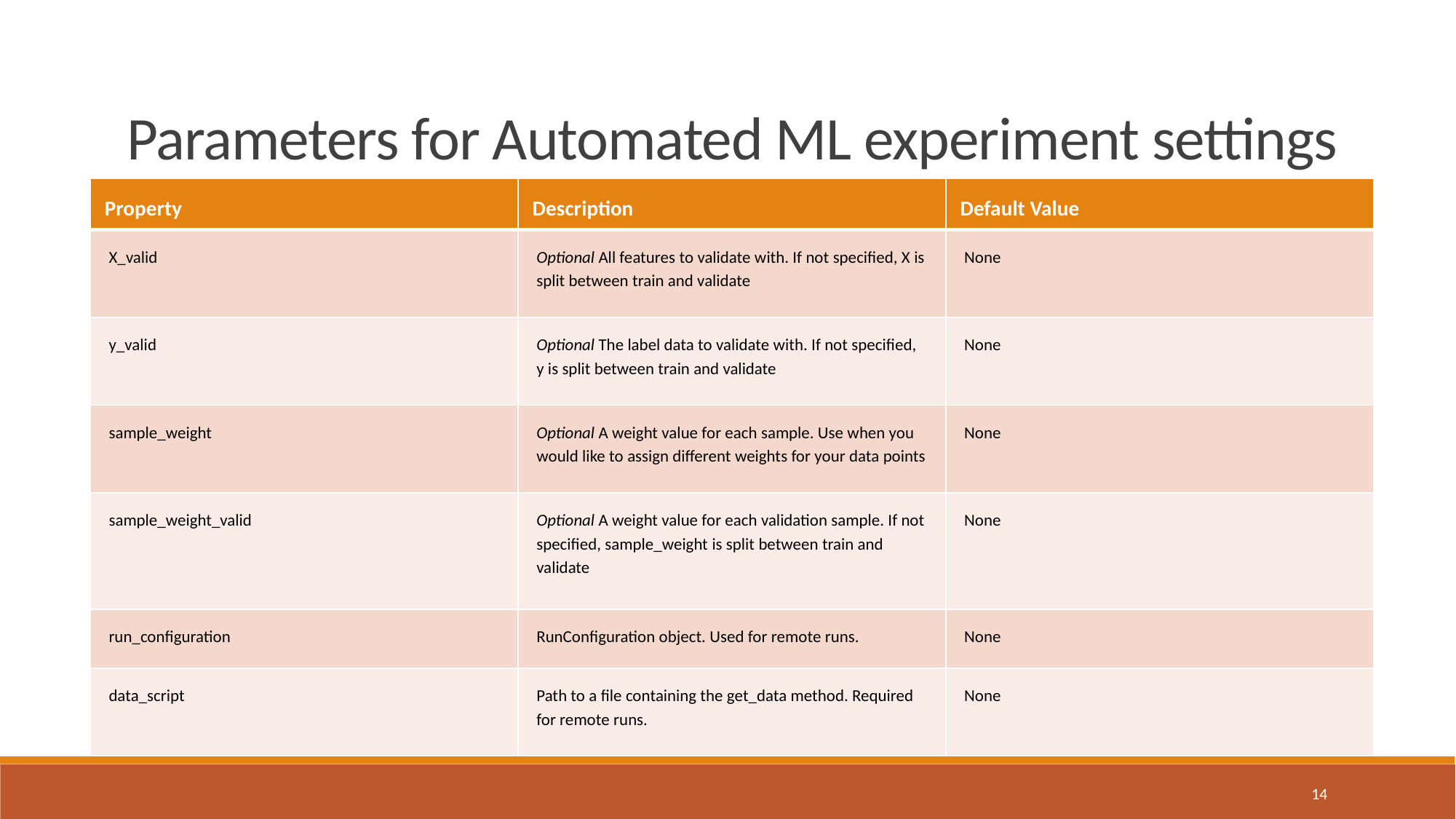

Parameters for Automated ML experiment settings
| Property | Description | Default Value |
| --- | --- | --- |
| X\_valid | Optional All features to validate with. If not specified, X is split between train and validate | None |
| y\_valid | Optional The label data to validate with. If not specified, y is split between train and validate | None |
| sample\_weight | Optional A weight value for each sample. Use when you would like to assign different weights for your data points | None |
| sample\_weight\_valid | Optional A weight value for each validation sample. If not specified, sample\_weight is split between train and validate | None |
| run\_configuration | RunConfiguration object. Used for remote runs. | None |
| data\_script | Path to a file containing the get\_data method. Required for remote runs. | None |
14